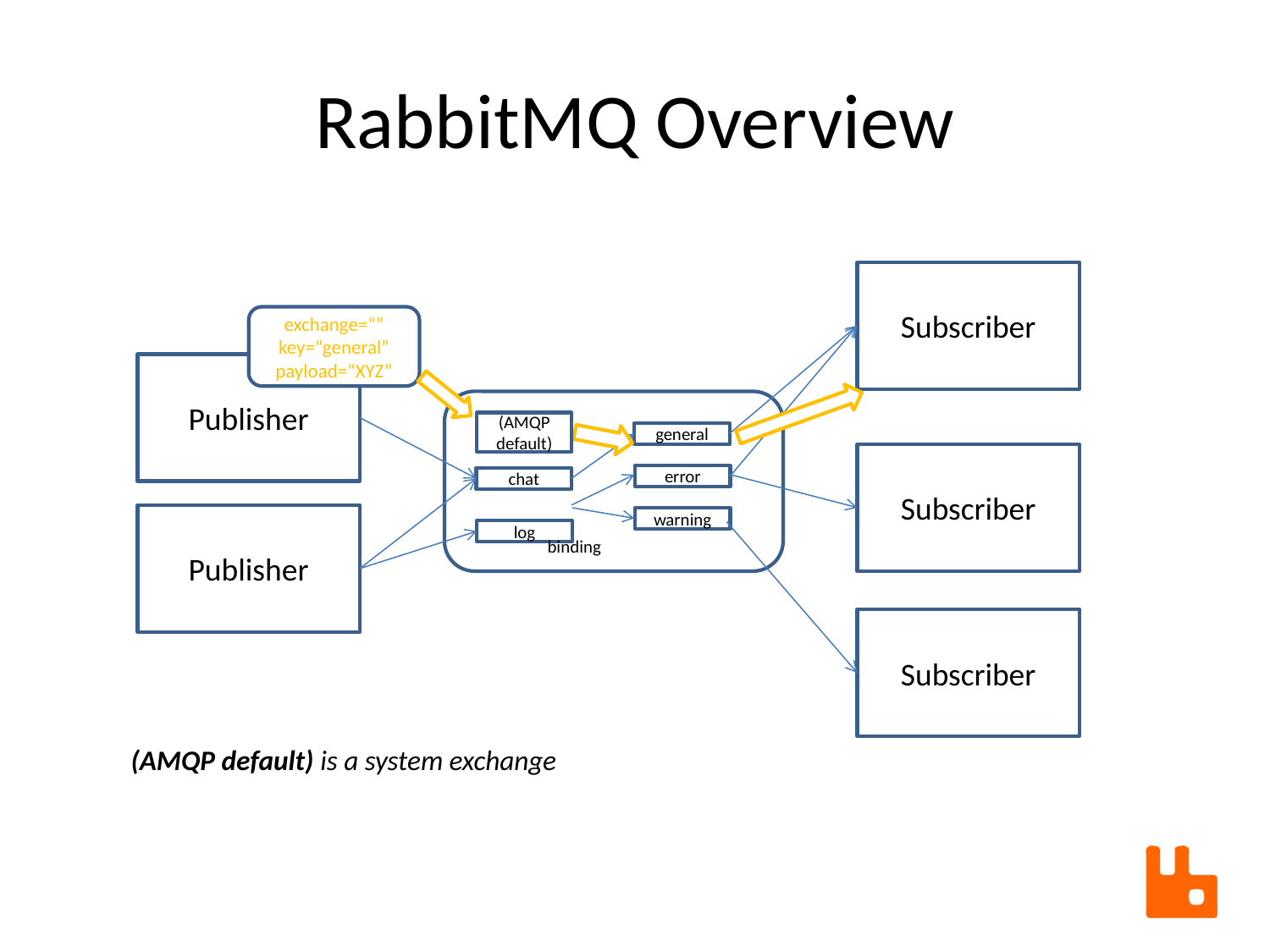

# RabbitMQ Overview

Subscriber
exchange=“”
key=“general”
payload=“XYZ”
Publisher

(AMQP default)

general
Subscriber
error
chat
Publisher
warning
log
binding
Subscriber
(AMQP default) is a system exchange